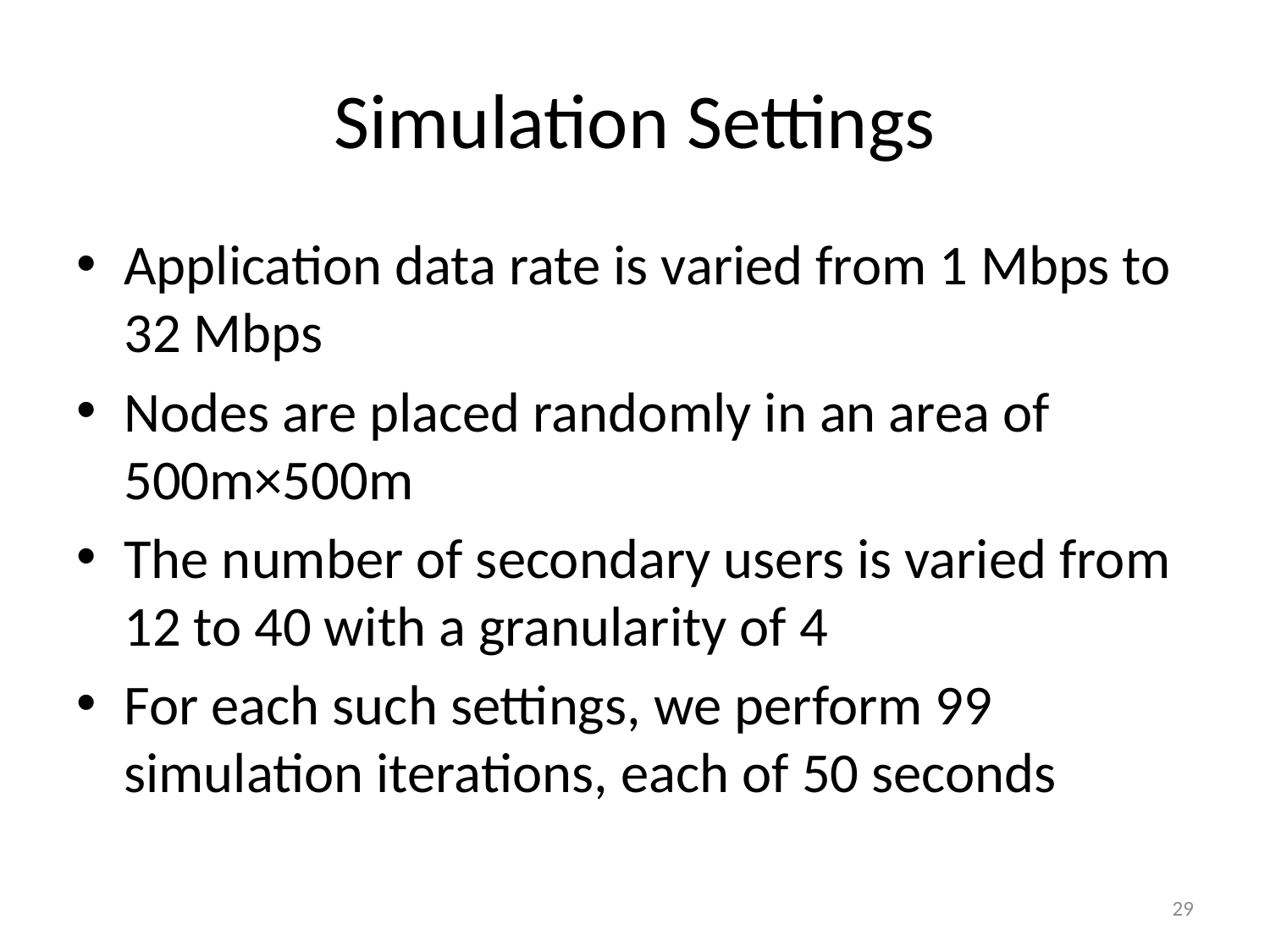

# Simulation Settings
Application data rate is varied from 1 Mbps to 32 Mbps
Nodes are placed randomly in an area of 500m×500m
The number of secondary users is varied from 12 to 40 with a granularity of 4
For each such settings, we perform 99 simulation iterations, each of 50 seconds
29